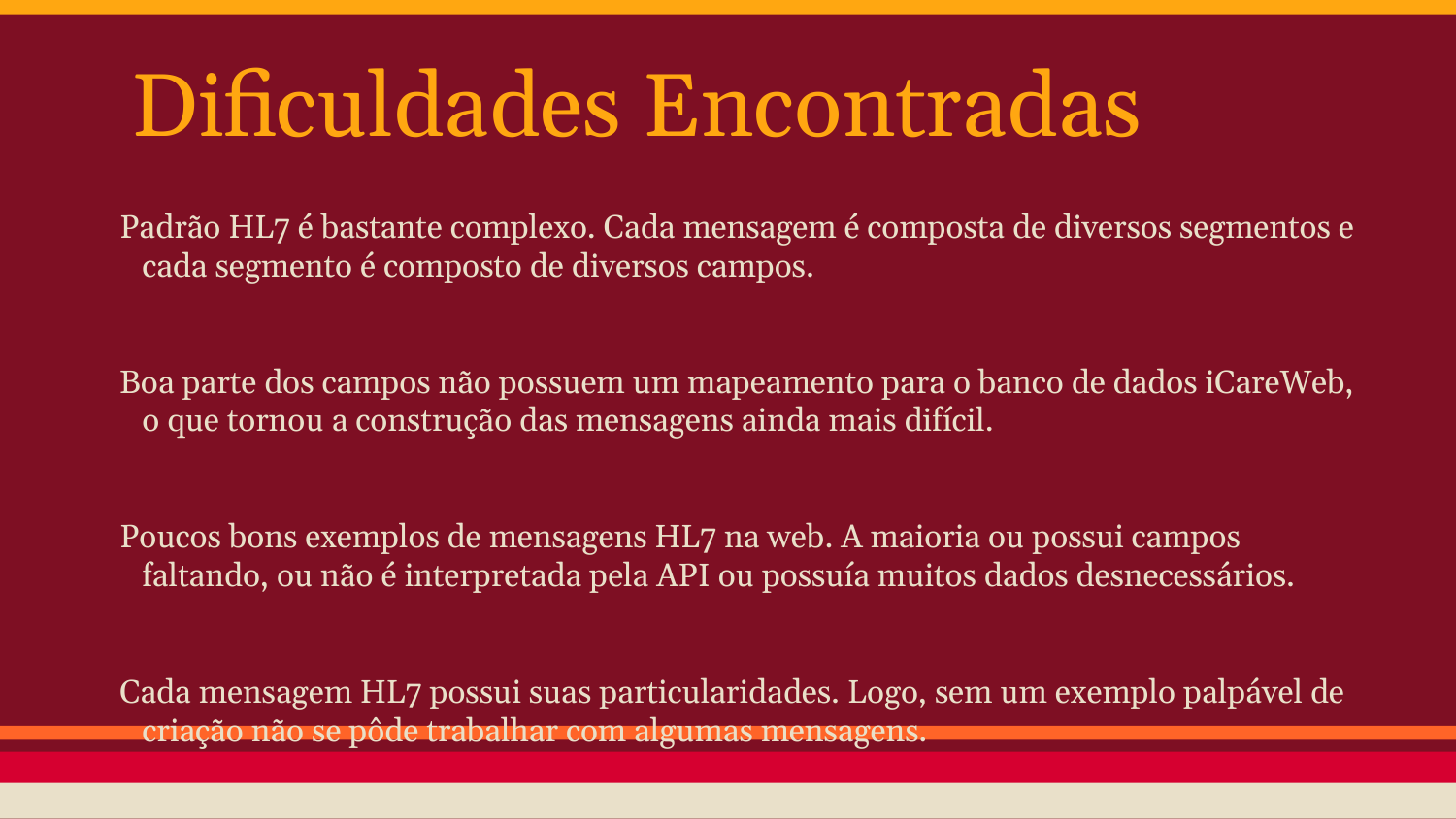

# Dificuldades Encontradas
Padrão HL7 é bastante complexo. Cada mensagem é composta de diversos segmentos e cada segmento é composto de diversos campos.

Boa parte dos campos não possuem um mapeamento para o banco de dados iCareWeb, o que tornou a construção das mensagens ainda mais difícil.

Poucos bons exemplos de mensagens HL7 na web. A maioria ou possui campos faltando, ou não é interpretada pela API ou possuía muitos dados desnecessários.

Cada mensagem HL7 possui suas particularidades. Logo, sem um exemplo palpável de criação não se pôde trabalhar com algumas mensagens.